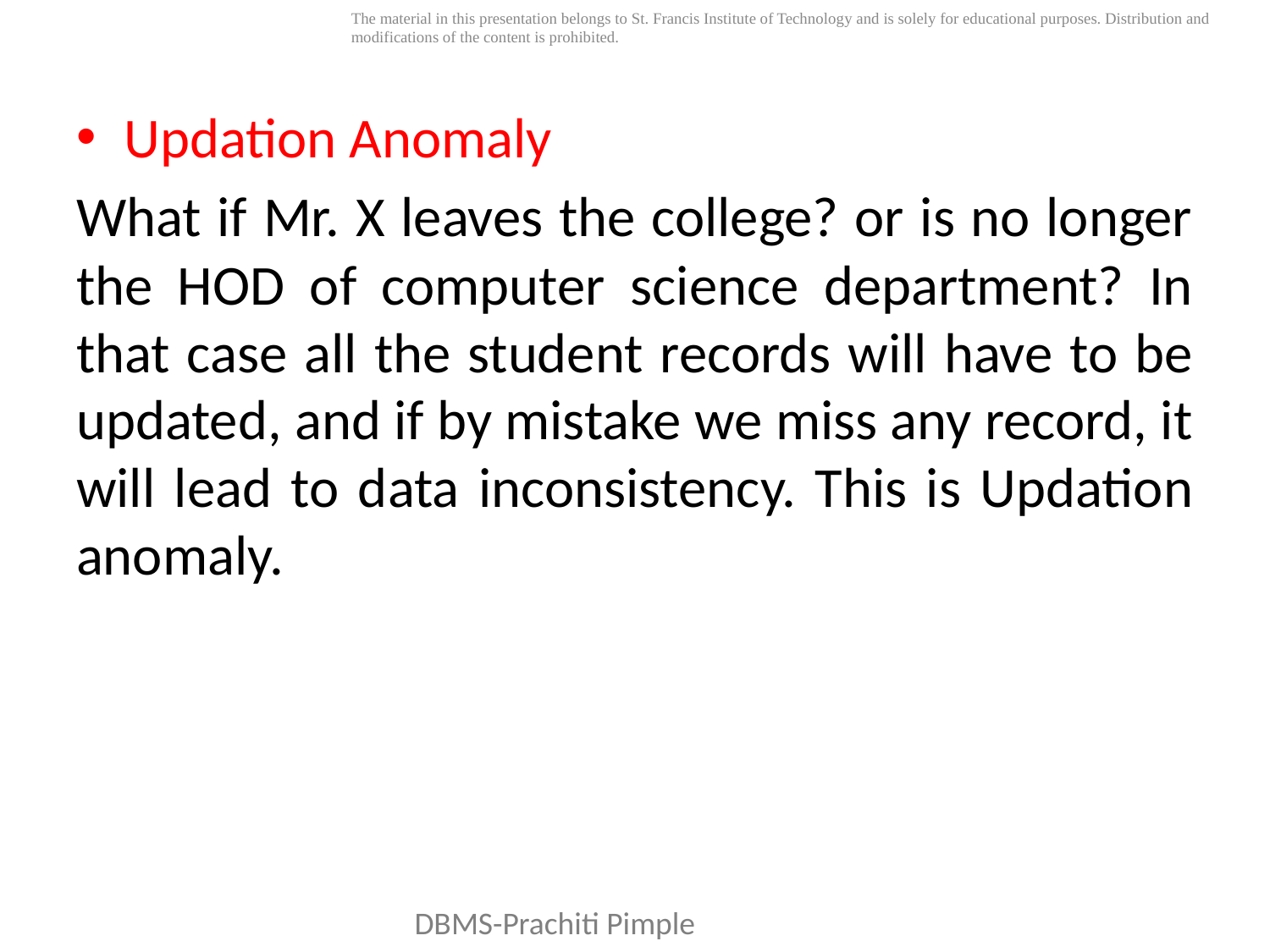

Updation Anomaly
What if Mr. X leaves the college? or is no longer the HOD of computer science department? In that case all the student records will have to be updated, and if by mistake we miss any record, it will lead to data inconsistency. This is Updation anomaly.